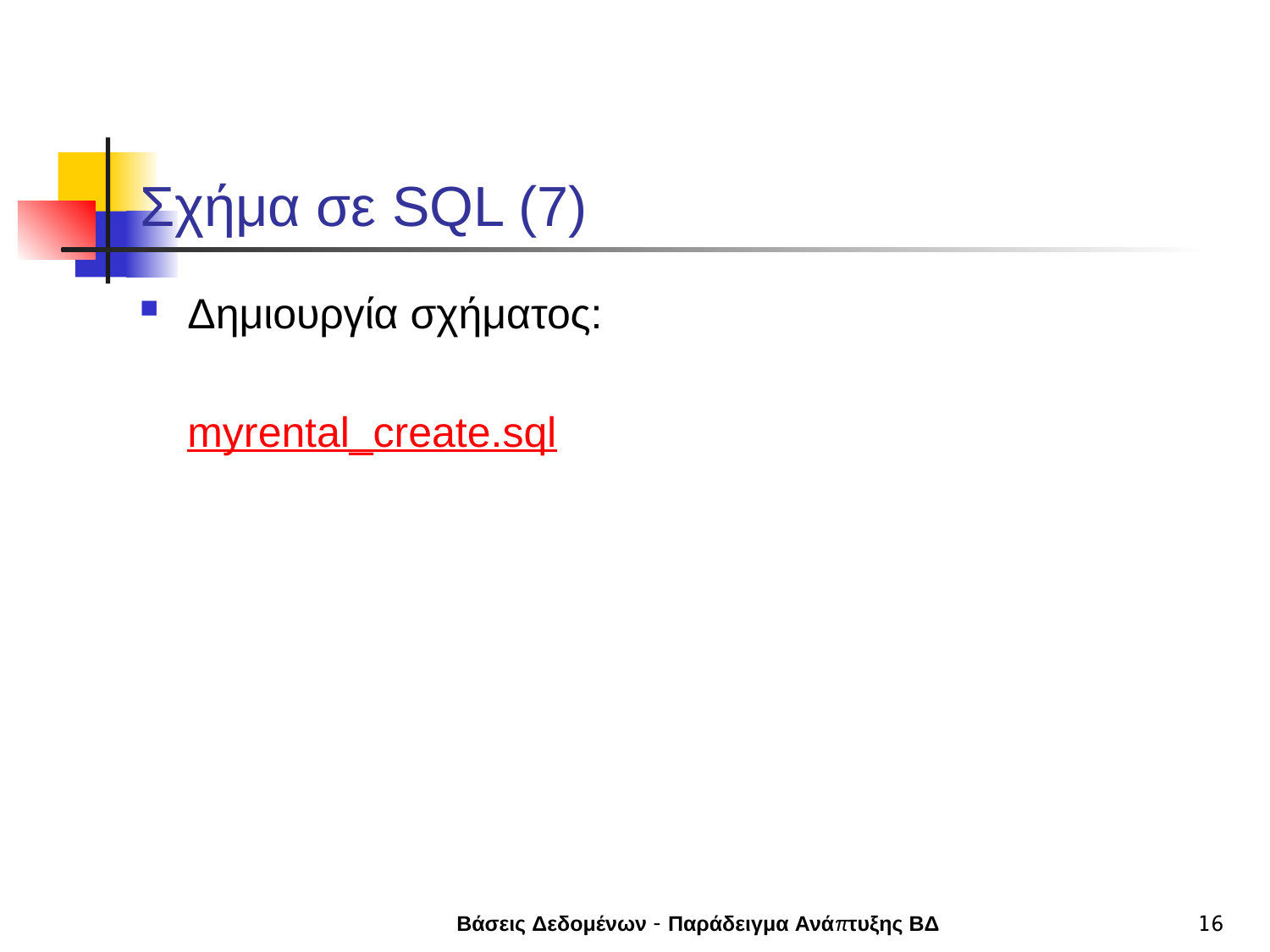

# Σχήμα σε SQL (7)
Δημιουργία σχήματος:

	myrental_create.sql
Βάσεις Δεδομένων - Παράδειγμα Ανάπτυξης ΒΔ
16